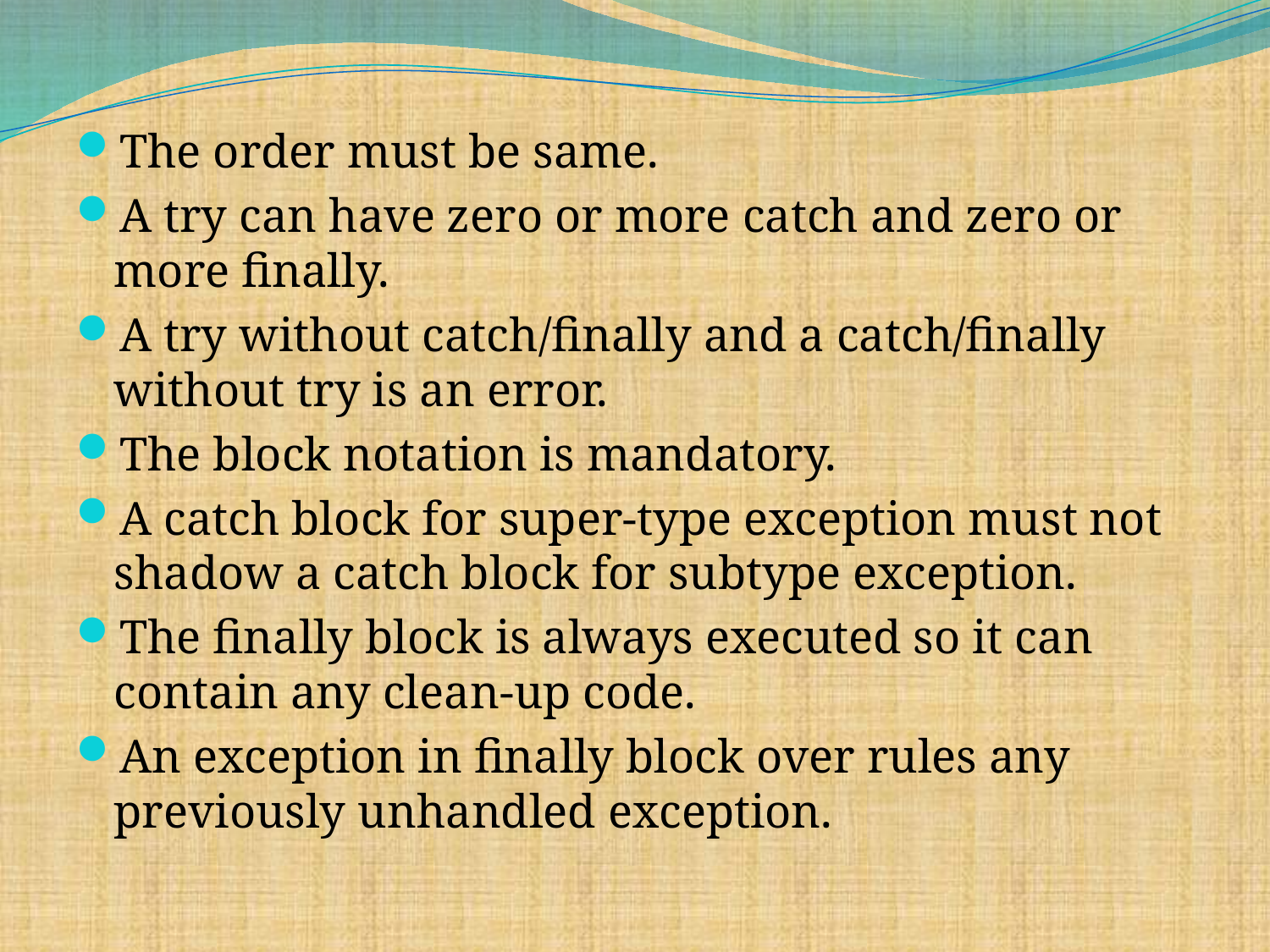

The order must be same.
A try can have zero or more catch and zero or more finally.
A try without catch/finally and a catch/finally without try is an error.
The block notation is mandatory.
A catch block for super-type exception must not shadow a catch block for subtype exception.
The finally block is always executed so it can contain any clean-up code.
An exception in finally block over rules any previously unhandled exception.